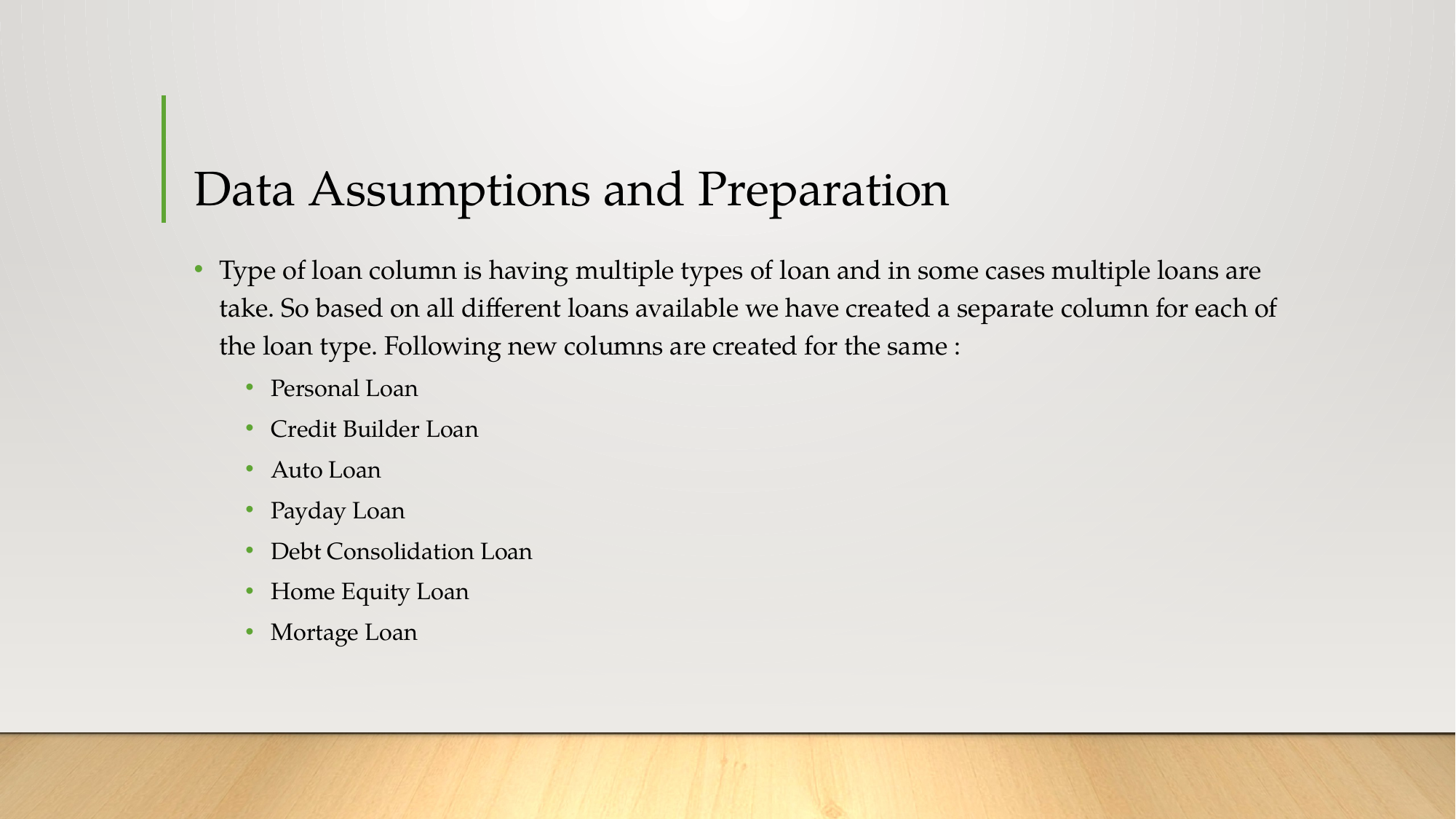

# Data Assumptions and Preparation
Type of loan column is having multiple types of loan and in some cases multiple loans are take. So based on all different loans available we have created a separate column for each of the loan type. Following new columns are created for the same :
Personal Loan
Credit Builder Loan
Auto Loan
Payday Loan
Debt Consolidation Loan
Home Equity Loan
Mortage Loan